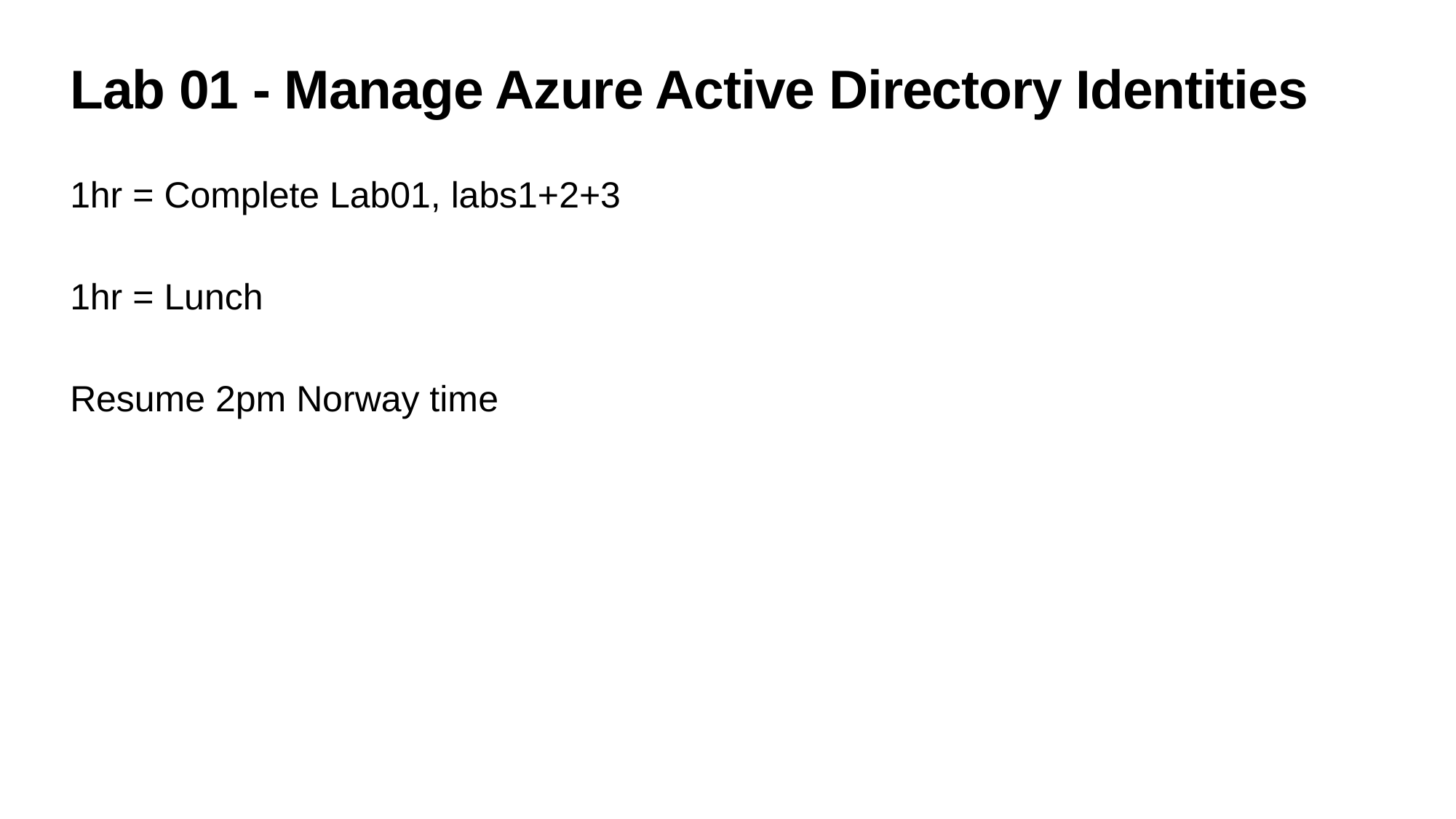

# Lab 01 - Manage Azure Active Directory Identities
1hr = Complete Lab01, labs1+2+3

1hr = Lunch

Resume 2pm Norway time